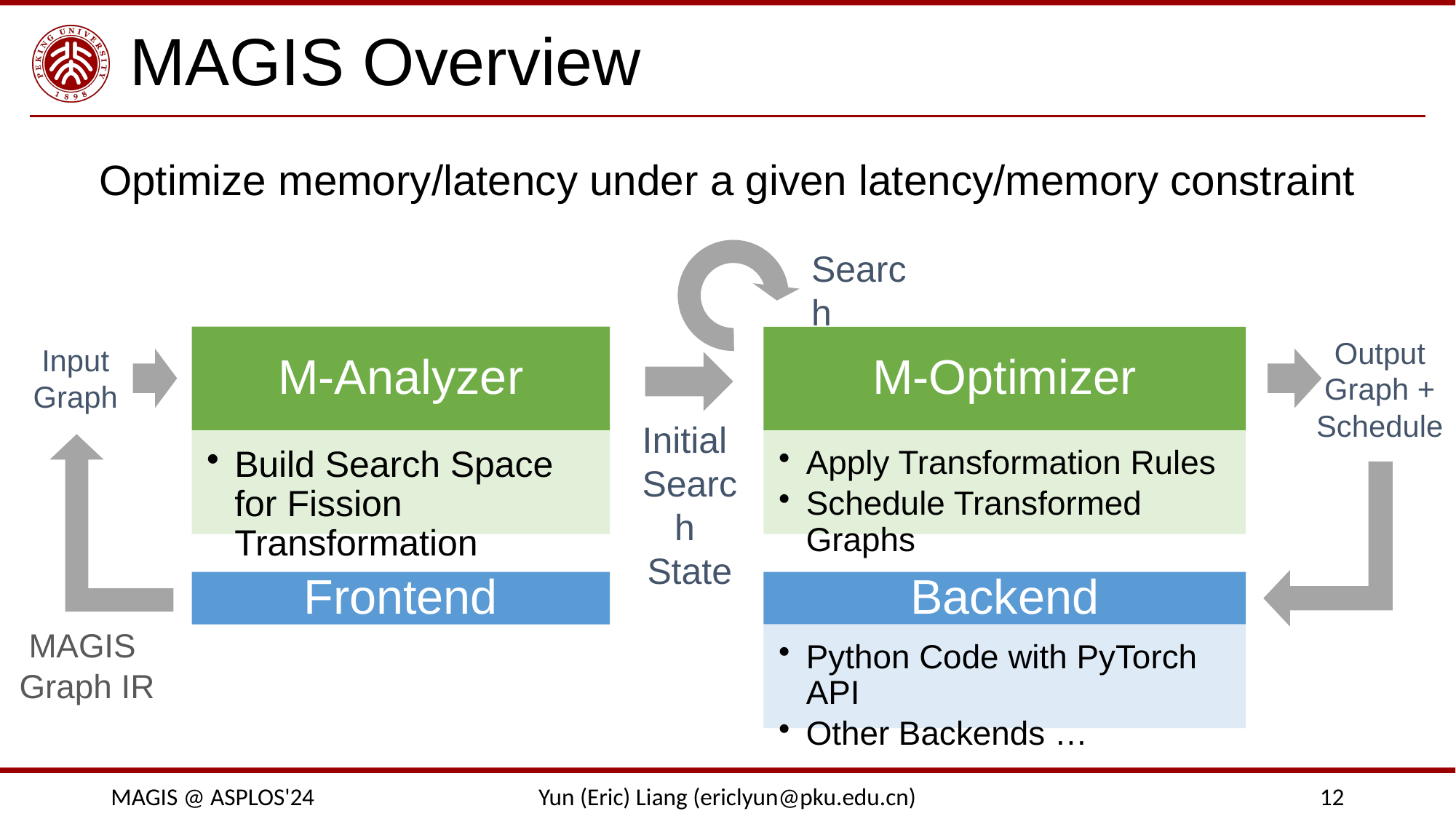

# MAGIS Overview
Optimize memory/latency under a given latency/memory constraint

Search
M-Analyzer
M-Optimizer
Output Graph + Schedule
Input Graph

Initial
Search
State
Apply Transformation Rules
Schedule Transformed Graphs
Build Search Space for Fission Transformation

Frontend
Backend
MAGIS
Graph IR
Python Code with PyTorch API
Other Backends …
MAGIS @ ASPLOS'24
Yun (Eric) Liang (ericlyun@pku.edu.cn)
12